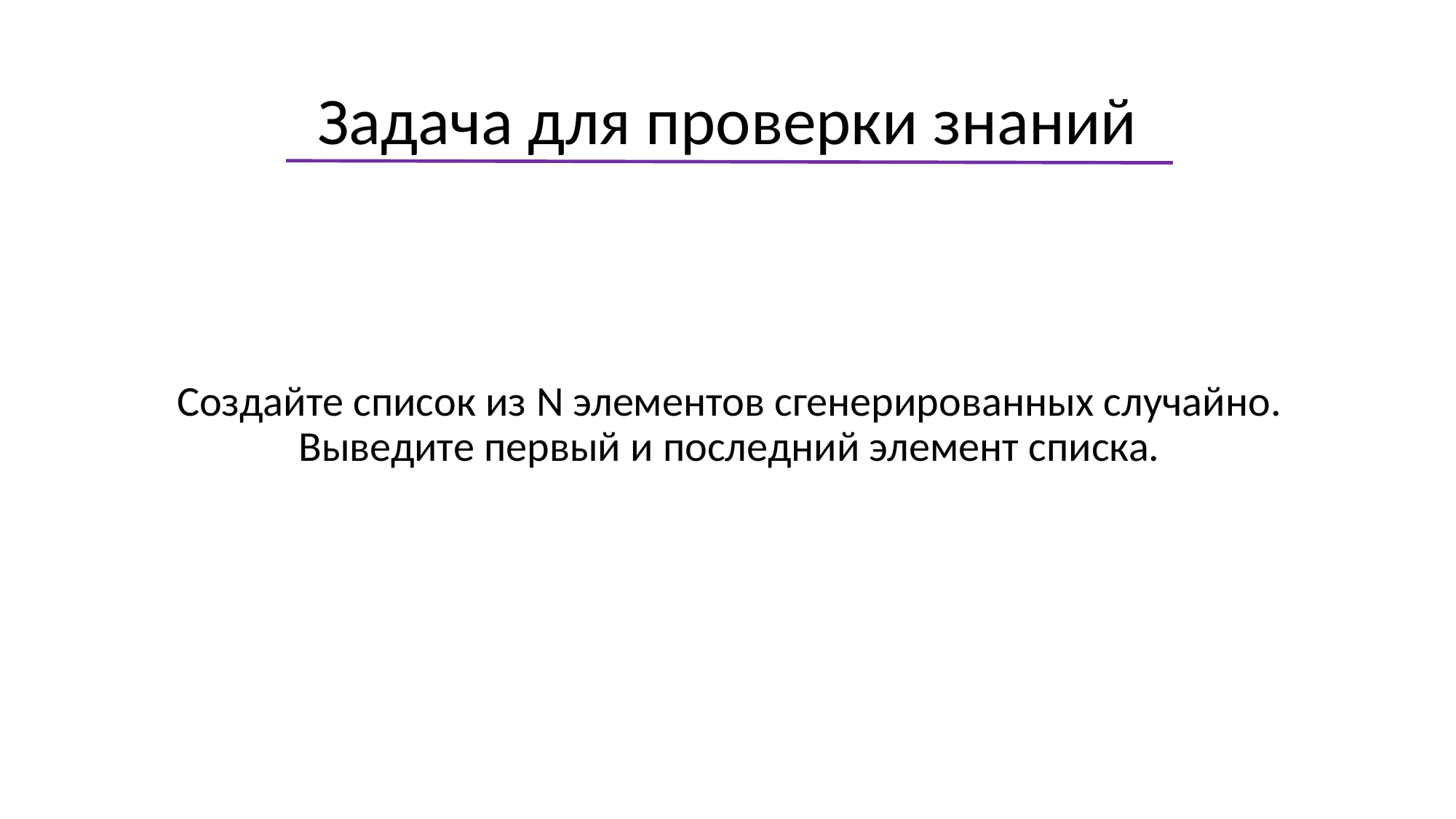

# Задача для проверки знаний
Создайте список из N элементов сгенерированных случайно. Выведите первый и последний элемент списка.